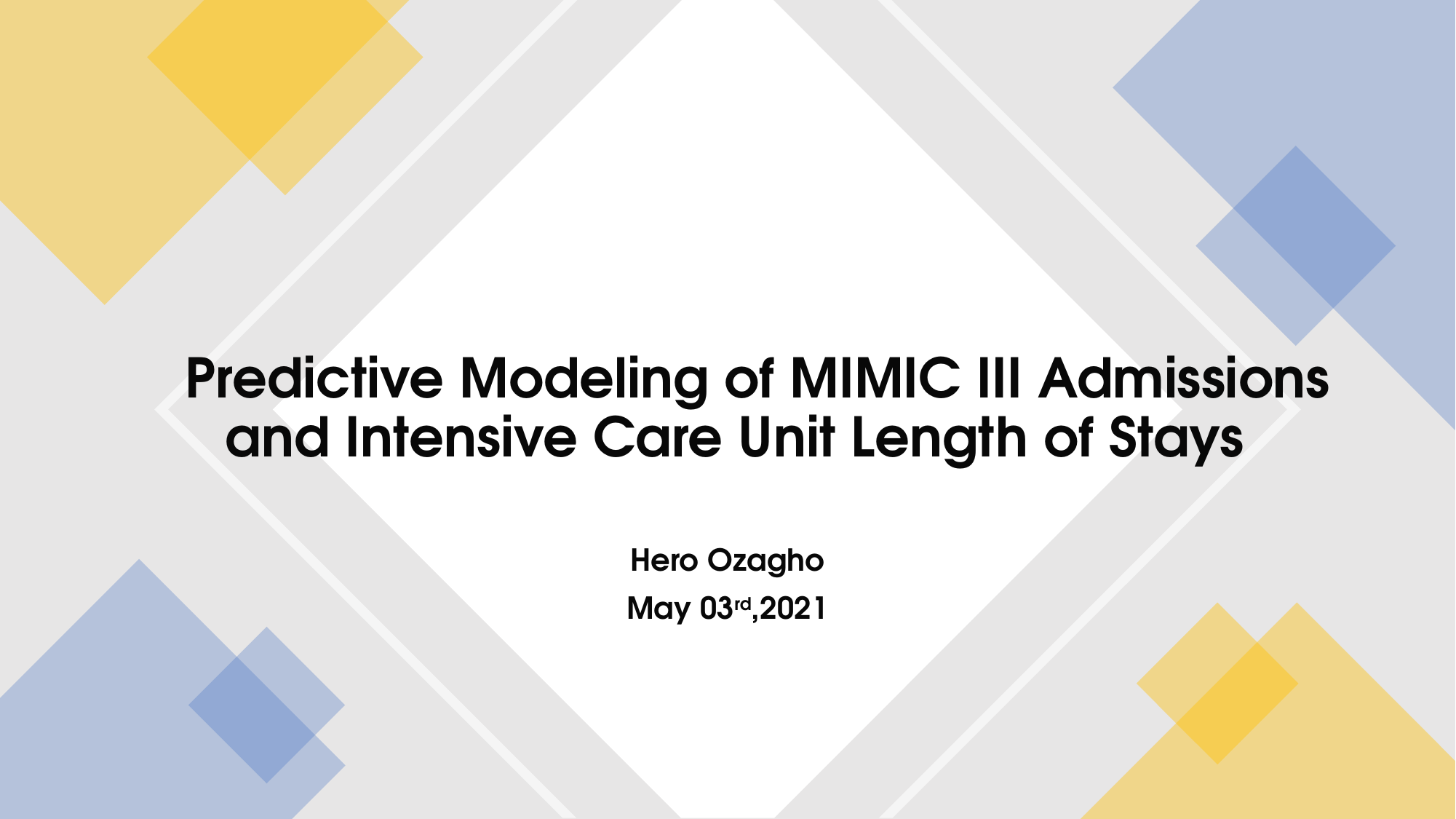

# Predictive Modeling of MIMIC III Admissions and Intensive Care Unit Length of Stays
Hero Ozagho
May 03rd,2021